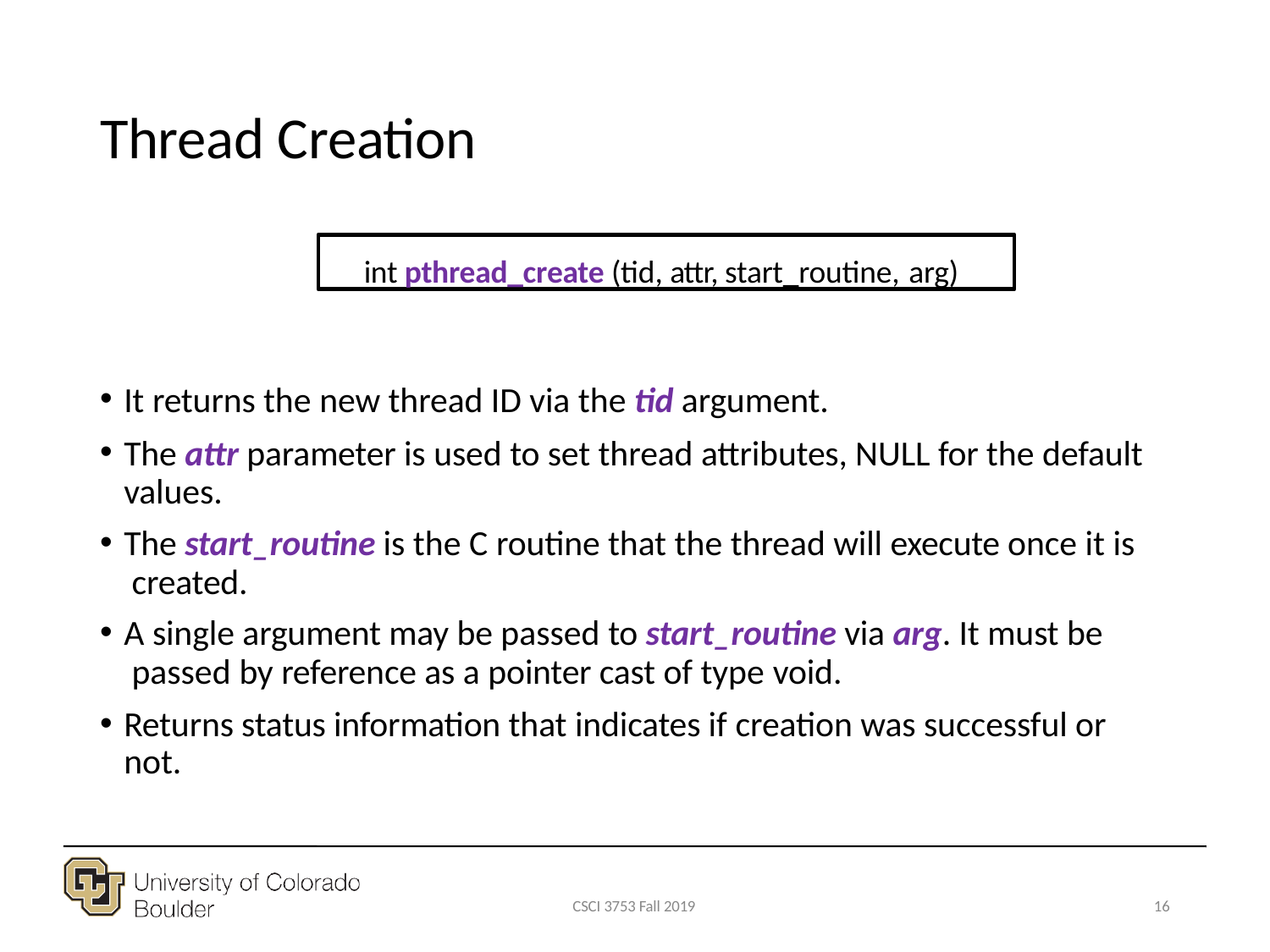

# Thread Creation
int pthread_create (tid, attr, start_routine, arg)
It returns the new thread ID via the tid argument.
The attr parameter is used to set thread attributes, NULL for the default  values.
The start_routine is the C routine that the thread will execute once it is  created.
A single argument may be passed to start_routine via arg. It must be  passed by reference as a pointer cast of type void.
Returns status information that indicates if creation was successful or  not.
CSCI 3753 Fall 2019
16